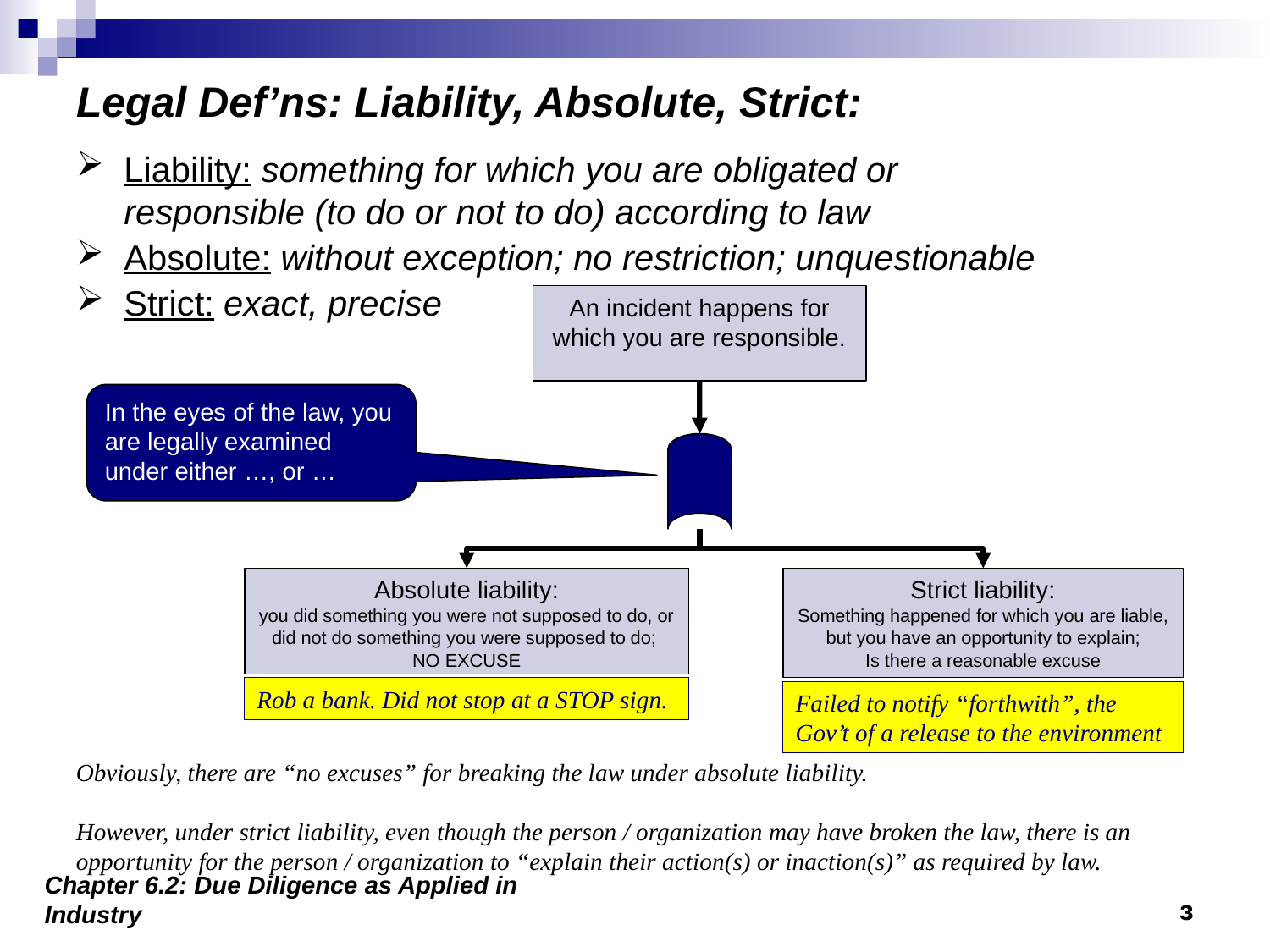

Legal Def’ns: Liability, Absolute, Strict:
Liability: something for which you are obligated or
responsible (to do or not to do) according to law
Absolute: without exception; no restriction; unquestionable
Strict: exact, precise
An incident happens for which you are responsible.
In the eyes of the law, you are legally examined under either …, or …

Absolute liability:
you did something you were not supposed to do, or did not do something you were supposed to do;
NO EXCUSE
Strict liability:
Something happened for which you are liable, but you have an opportunity to explain;
Is there a reasonable excuse
Rob a bank. Did not stop at a STOP sign.
Failed to notify “forthwith”, the Gov’t of a release to the environment
Obviously, there are “no excuses” for breaking the law under absolute liability.

However, under strict liability, even though the person / organization may have broken the law, there is an opportunity for the person / organization to “explain their action(s) or inaction(s)” as required by law.
Chapter 6.2: Due Diligence as Applied in Industry
3